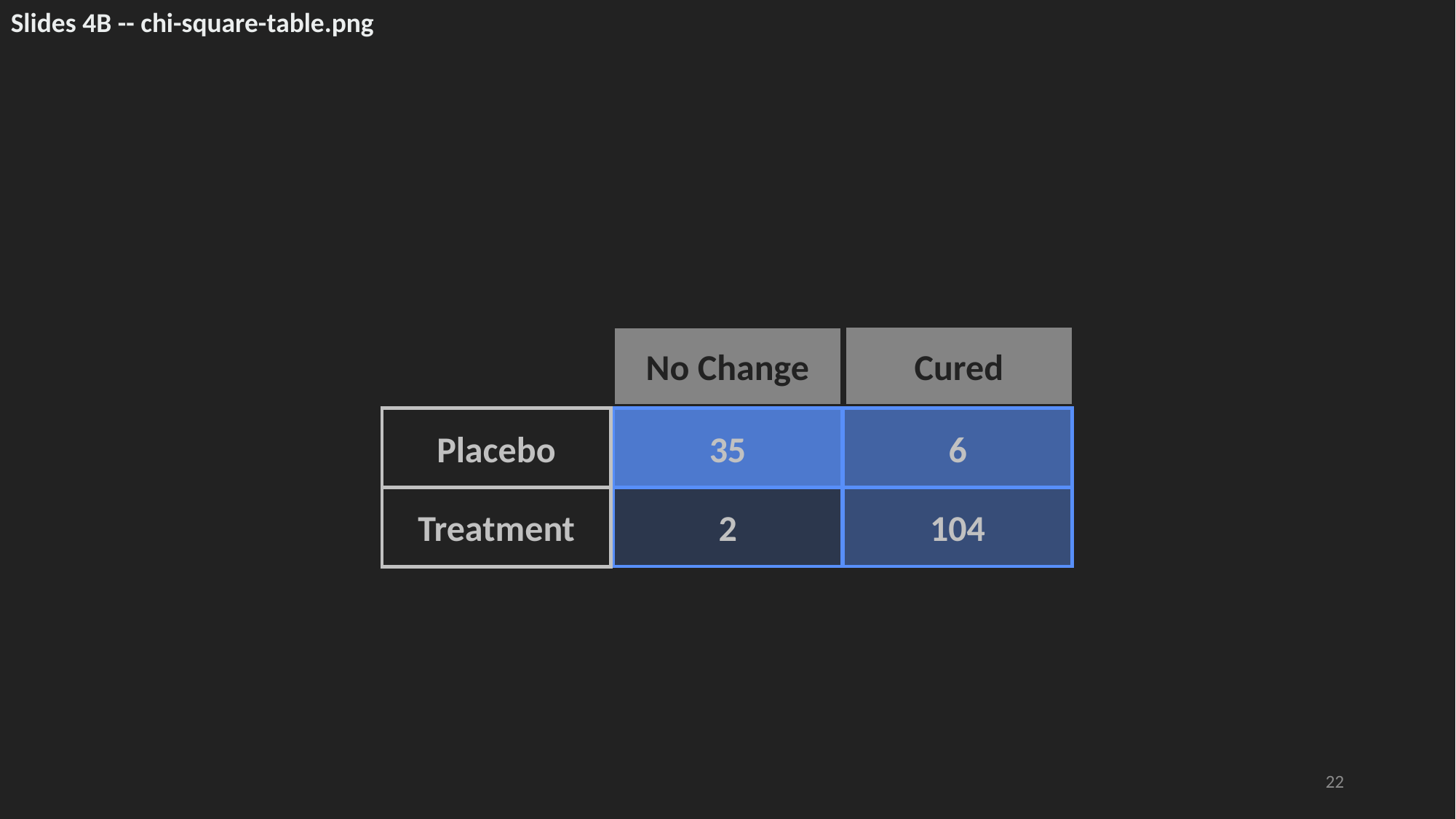

Slides 4B -- chi-square-table.png
Cured
No Change
Placebo
6
35
104
2
Treatment
22